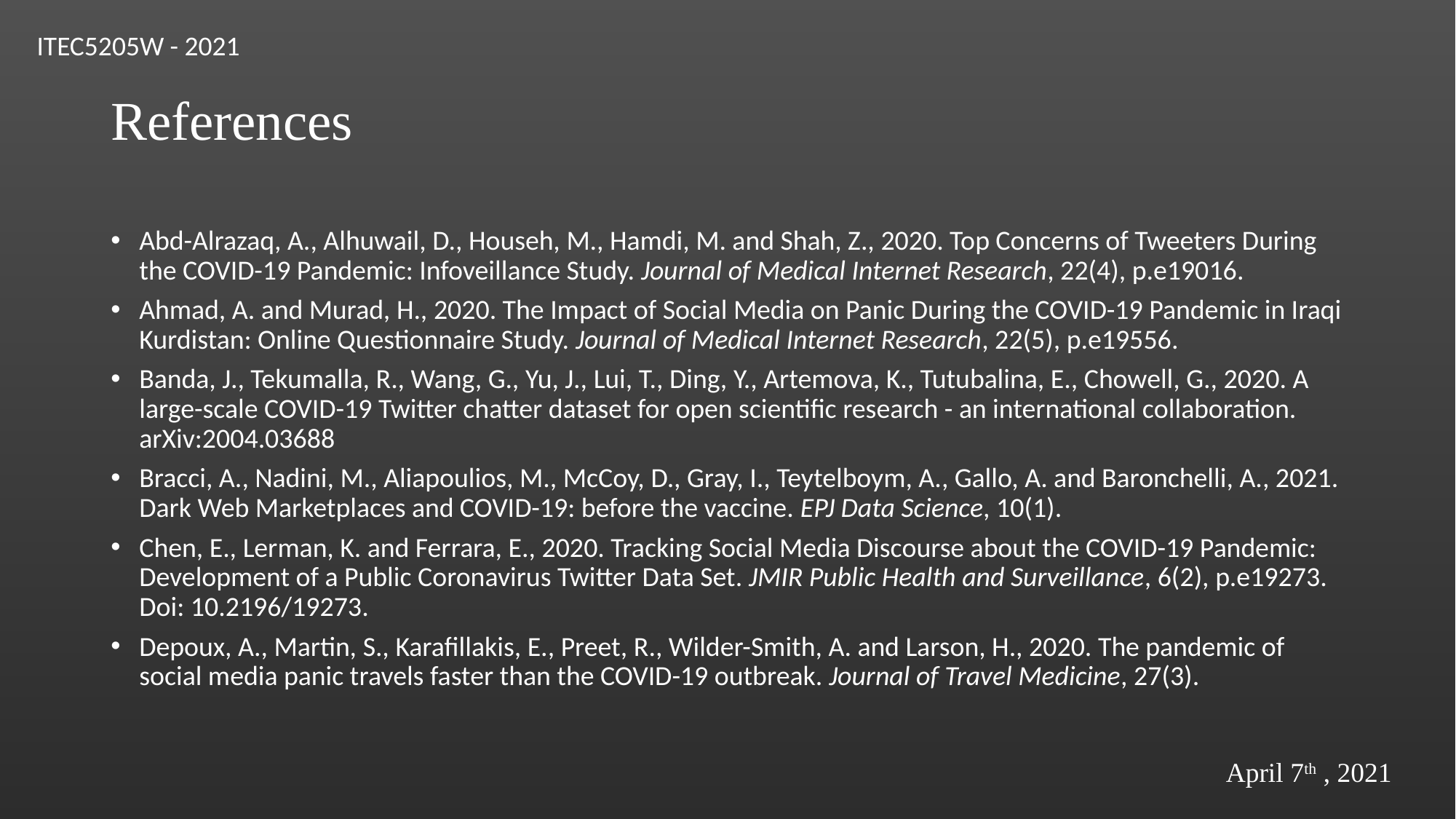

ITEC5205W - 2021
# References

Abd-Alrazaq, A., Alhuwail, D., Househ, M., Hamdi, M. and Shah, Z., 2020. Top Concerns of Tweeters During the COVID-19 Pandemic: Infoveillance Study. Journal of Medical Internet Research, 22(4), p.e19016.
Ahmad, A. and Murad, H., 2020. The Impact of Social Media on Panic During the COVID-19 Pandemic in Iraqi Kurdistan: Online Questionnaire Study. Journal of Medical Internet Research, 22(5), p.e19556.
Banda, J., Tekumalla, R., Wang, G., Yu, J., Lui, T., Ding, Y., Artemova, K., Tutubalina, E., Chowell, G., 2020. A large-scale COVID-19 Twitter chatter dataset for open scientific research - an international collaboration. arXiv:2004.03688
Bracci, A., Nadini, M., Aliapoulios, M., McCoy, D., Gray, I., Teytelboym, A., Gallo, A. and Baronchelli, A., 2021. Dark Web Marketplaces and COVID-19: before the vaccine. EPJ Data Science, 10(1).
Chen, E., Lerman, K. and Ferrara, E., 2020. Tracking Social Media Discourse about the COVID-19 Pandemic: Development of a Public Coronavirus Twitter Data Set. JMIR Public Health and Surveillance, 6(2), p.e19273. Doi: 10.2196/19273.
Depoux, A., Martin, S., Karafillakis, E., Preet, R., Wilder-Smith, A. and Larson, H., 2020. The pandemic of social media panic travels faster than the COVID-19 outbreak. Journal of Travel Medicine, 27(3).

April 7th , 2021